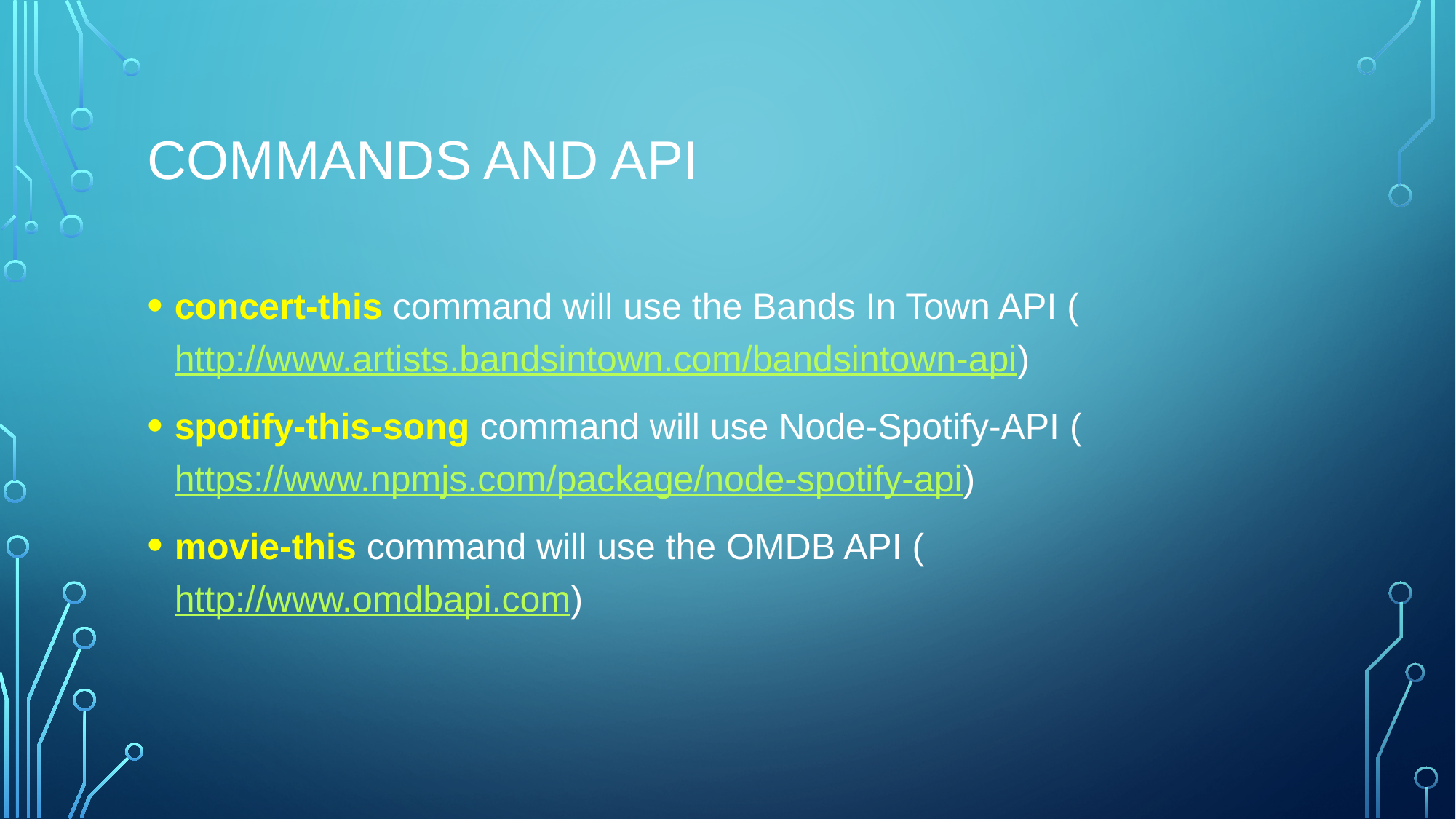

# Commands and API
concert-this command will use the Bands In Town API (http://www.artists.bandsintown.com/bandsintown-api)
spotify-this-song command will use Node-Spotify-API (https://www.npmjs.com/package/node-spotify-api)
movie-this command will use the OMDB API (http://www.omdbapi.com)